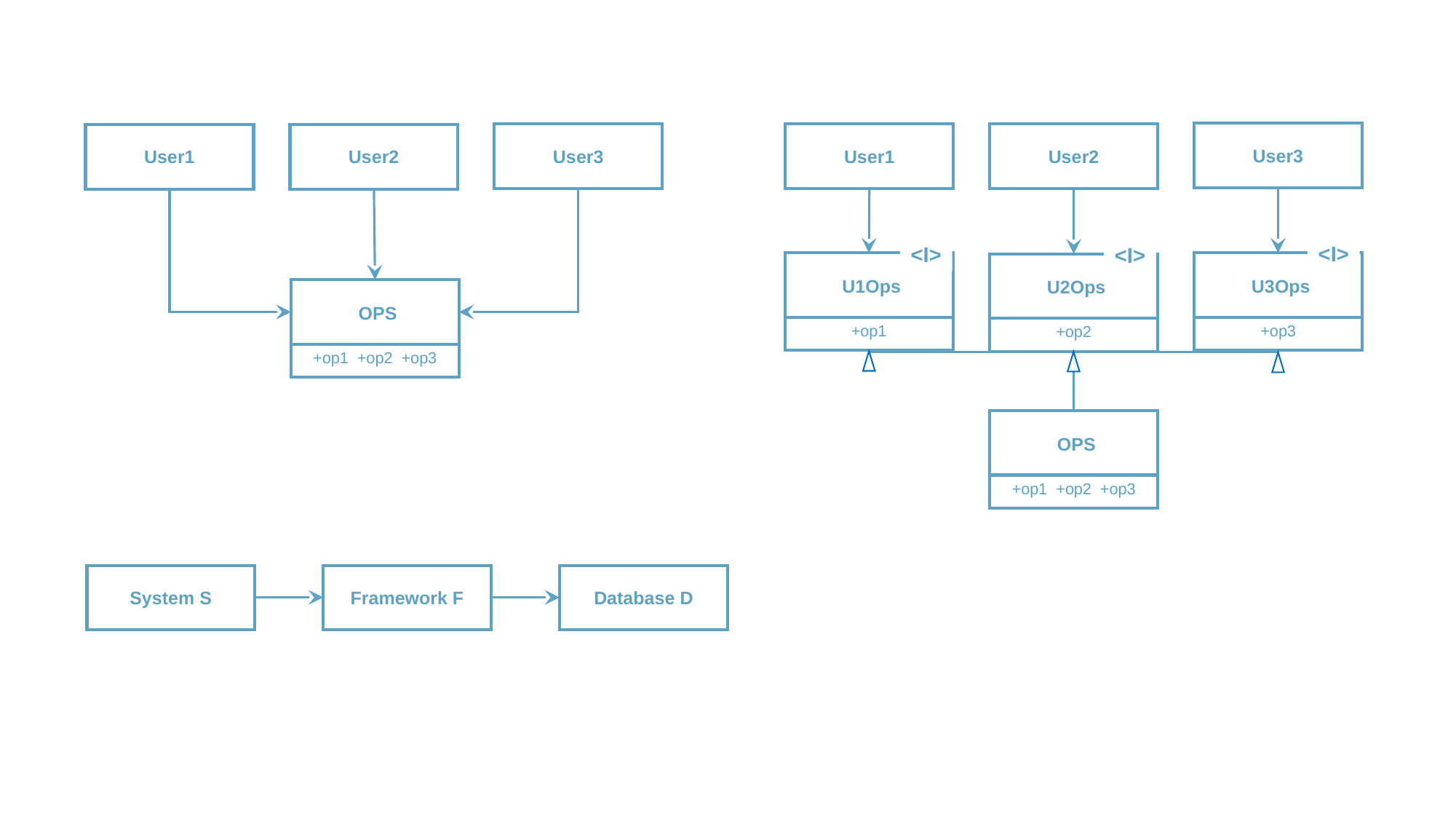

User3

User3

User1

User2

User1

User2
<I>
<I>
<I>

U3Ops
+op3

U1Ops
+op1

U2Ops
+op2

OPS
+op1  +op2  +op3

OPS
+op1  +op2  +op3

System S

Framework F

Database D